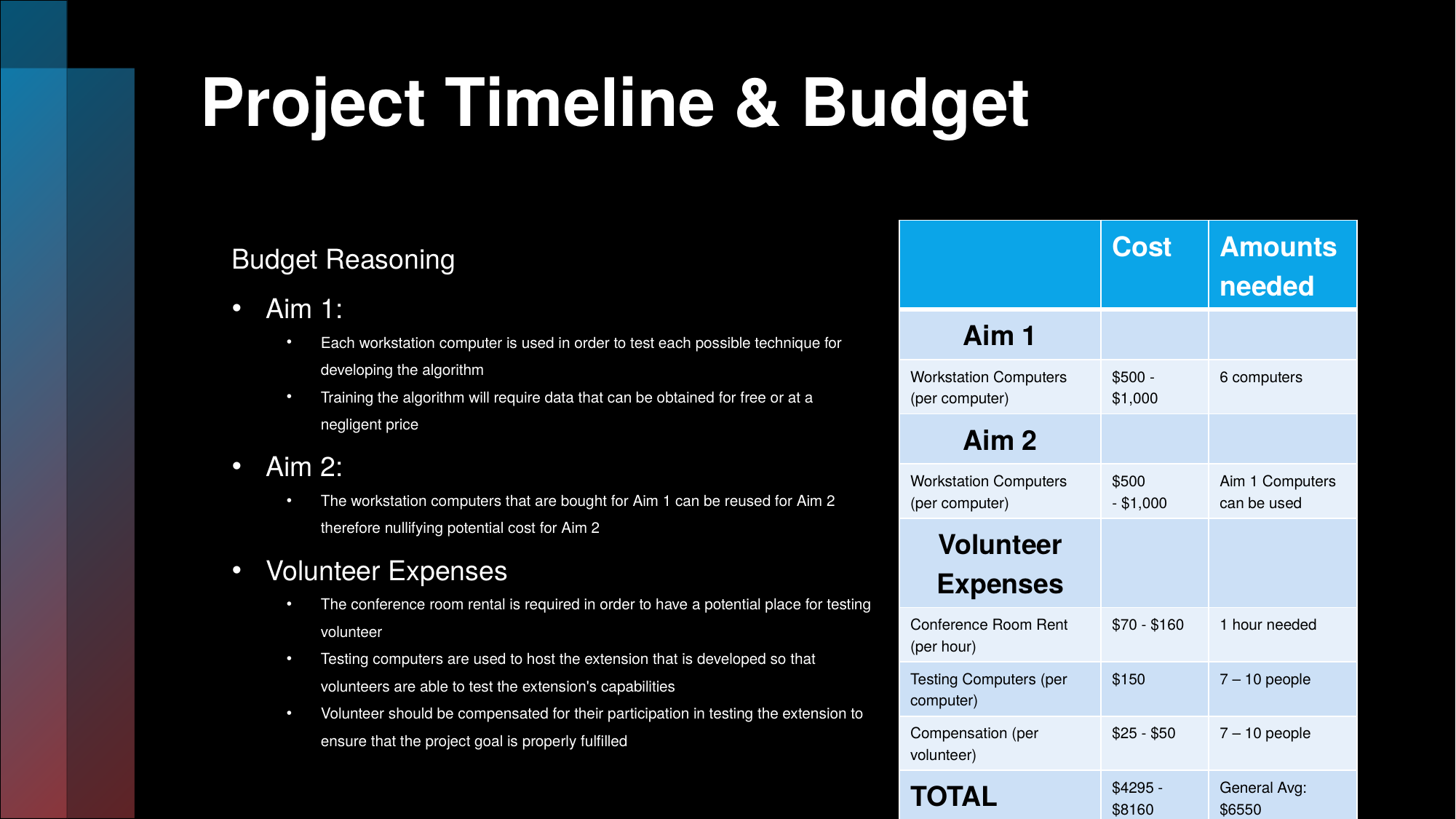

# Project Timeline & Budget

Budget Reasoning
Aim 1:
Each workstation computer is used in order to test each possible technique for developing the algorithm
Training the algorithm will require data that can be obtained for free or at a negligent price
Aim 2:
The workstation computers that are bought for Aim 1 can be reused for Aim 2 therefore nullifying potential cost for Aim 2
Volunteer Expenses
The conference room rental is required in order to have a potential place for testing volunteer
Testing computers are used to host the extension that is developed so that volunteers are able to test the extension's capabilities
Volunteer should be compensated for their participation in testing the extension to ensure that the project goal is properly fulfilled
|  | Cost | Amounts needed |
| --- | --- | --- |
| Aim 1 |  |  |
| Workstation Computers (per computer) | $500 - $1,000 | 6 computers |
| Aim 2 |  |  |
| Workstation Computers (per computer) | $500 - $1,000 | Aim 1 Computers can be used |
| Volunteer Expenses |  |  |
| Conference Room Rent (per hour) | $70 - $160 | 1 hour needed |
| Testing Computers (per computer) | $150 | 7 – 10 people |
| Compensation (per volunteer) | $25 - $50 | 7 – 10 people |
| TOTAL | $4295 - $8160 | General Avg: $6550 |